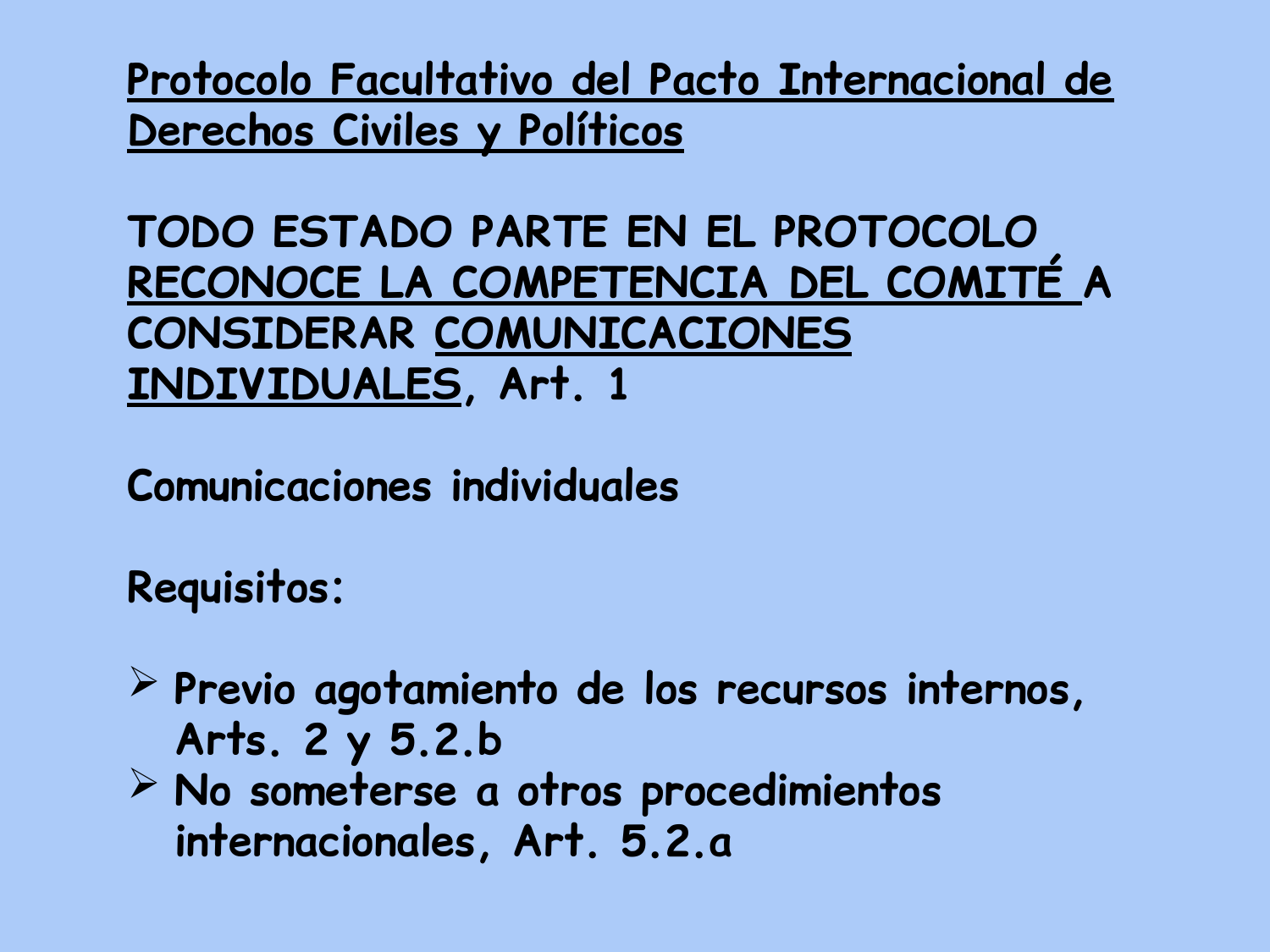

Protocolo Facultativo del Pacto Internacional de Derechos Civiles y Políticos

TODO ESTADO PARTE EN EL PROTOCOLO RECONOCE LA COMPETENCIA DEL COMITÉ A CONSIDERAR COMUNICACIONES INDIVIDUALES, Art. 1

Comunicaciones individuales

Requisitos:

Previo agotamiento de los recursos internos, Arts. 2 y 5.2.b
No someterse a otros procedimientos internacionales, Art. 5.2.a